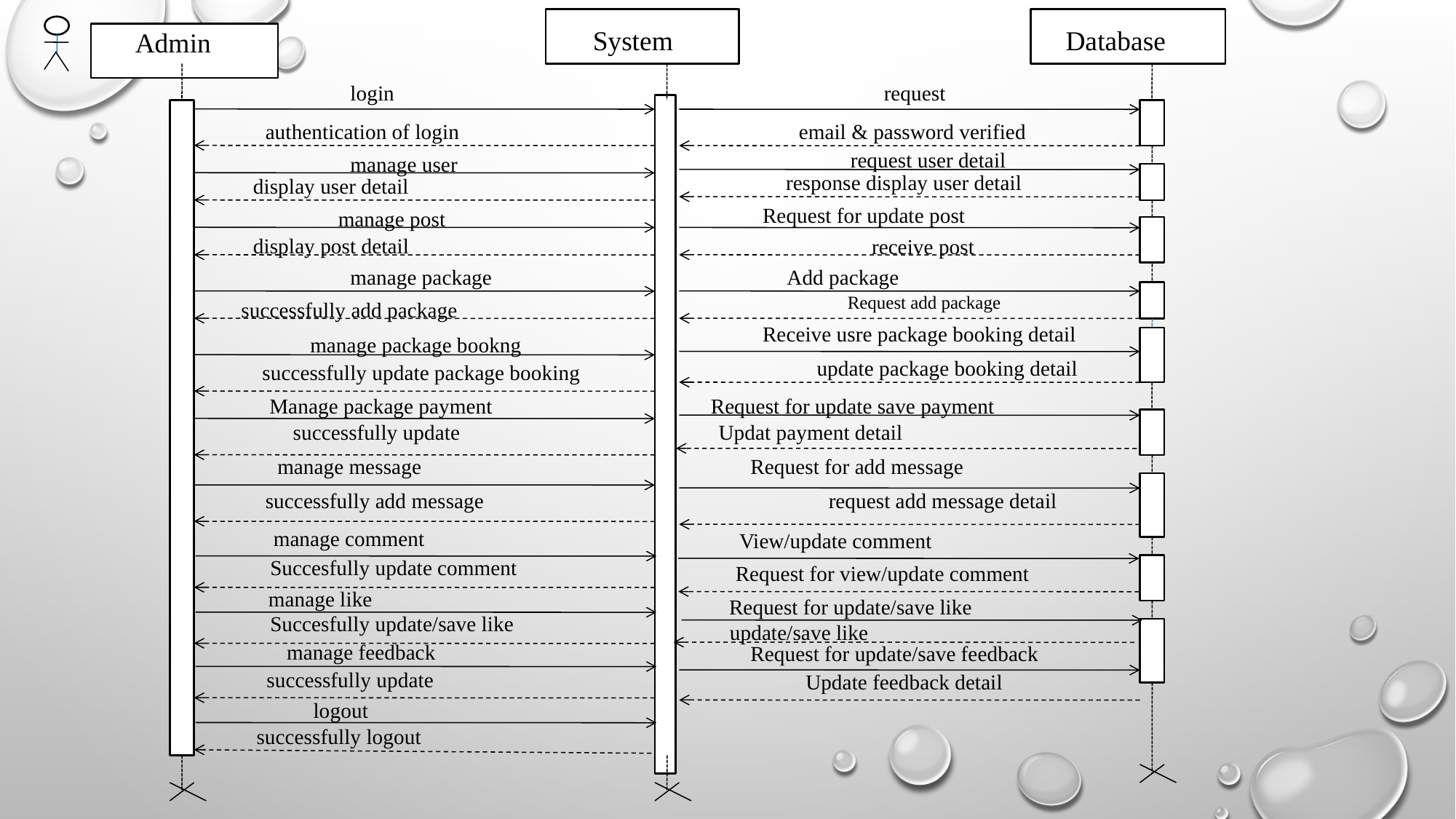

System
Database
    Admin

login
request

authentication of login
email & password verified
                    request user detail
manage user

         response display user detail
display user detail
Request for update post
manage post

display post detail
receive post

manage package

Add package

Request add package
successfully add package
Receive usre package booking detail
manage package bookng

             update package booking detail
successfully update package booking

Manage package payment
Request for update save payment

successfully update
Updat payment detail
manage message
Request for add message

successfully add message
 request add message detail
manage comment
View/update comment
Succesfully update comment
Request for view/update comment

manage like
Request for update/save like
Succesfully update/save like
 update/save like

manage feedback
Request for update/save feedback
successfully update
            Update feedback detail
logout
successfully logout